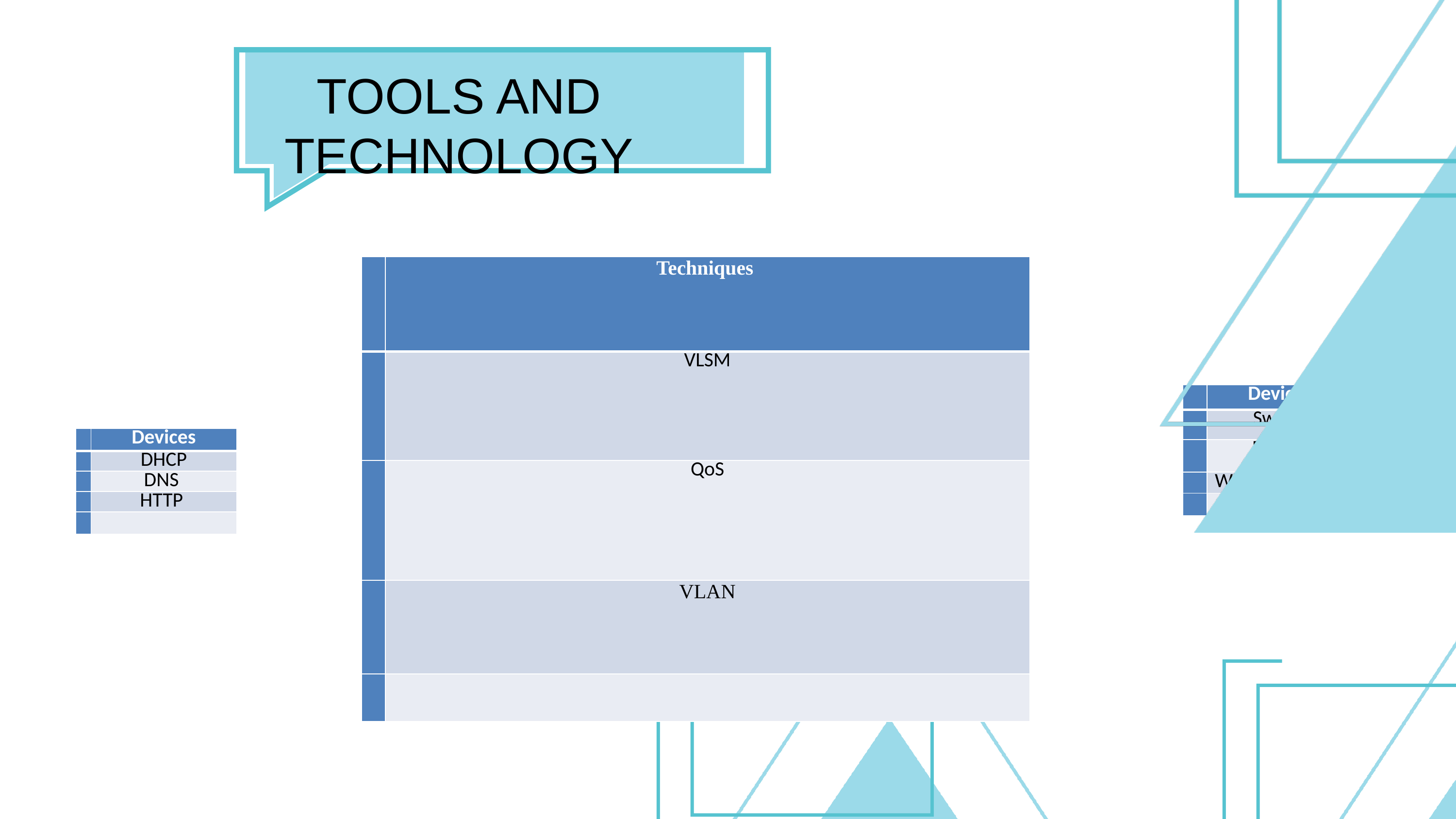

TOOLS AND TECHNOLOGY
|  | Techniques |
| --- | --- |
|  | VLSM |
|  | QoS |
|  | VLAN |
|  |  |
|  | Devices |
| --- | --- |
|  | Switch |
|  | Router |
|  | Wireless Router |
|  | PCs |
|  | Devices |
| --- | --- |
|  | DHCP |
|  | DNS |
|  | HTTP |
|  |  |